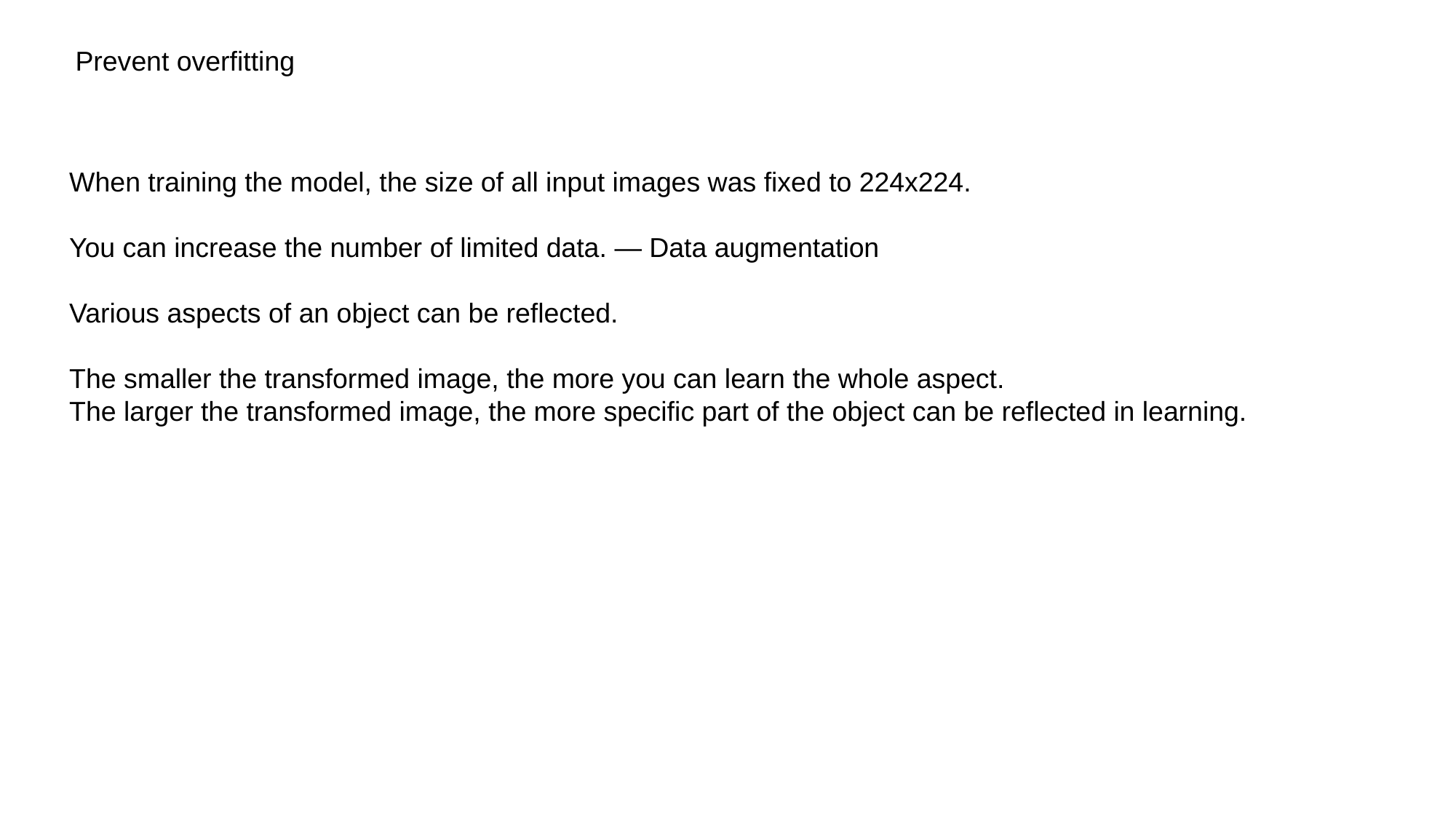

Prevent overfitting
When training the model, the size of all input images was fixed to 224x224.

You can increase the number of limited data. — Data augmentation

Various aspects of an object can be reflected.

The smaller the transformed image, the more you can learn the whole aspect.
The larger the transformed image, the more specific part of the object can be reflected in learning.